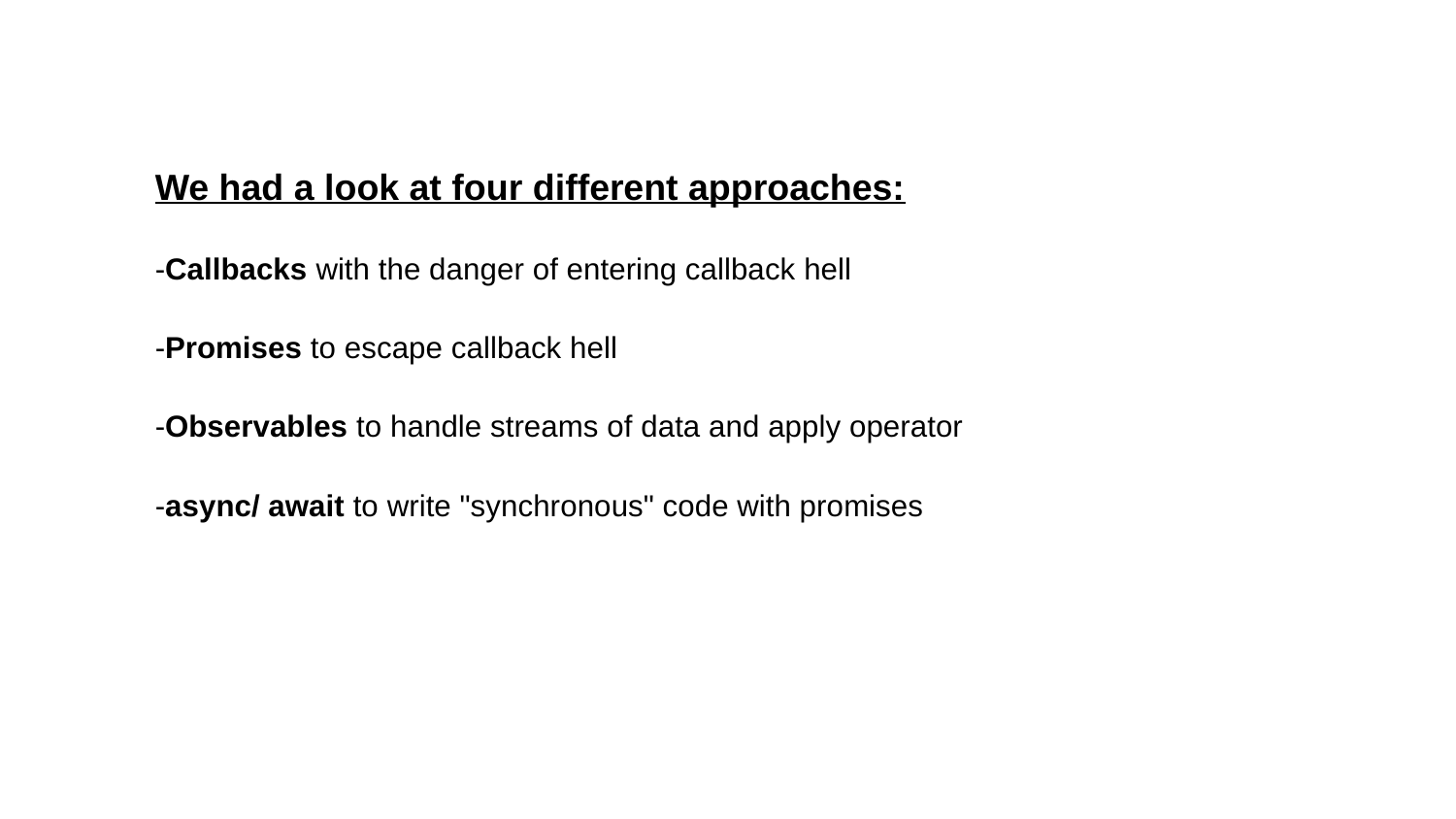

We had a look at four different approaches:
-Callbacks with the danger of entering callback hell
-Promises to escape callback hell
-Observables to handle streams of data and apply operator
-async/ await to write "synchronous" code with promises